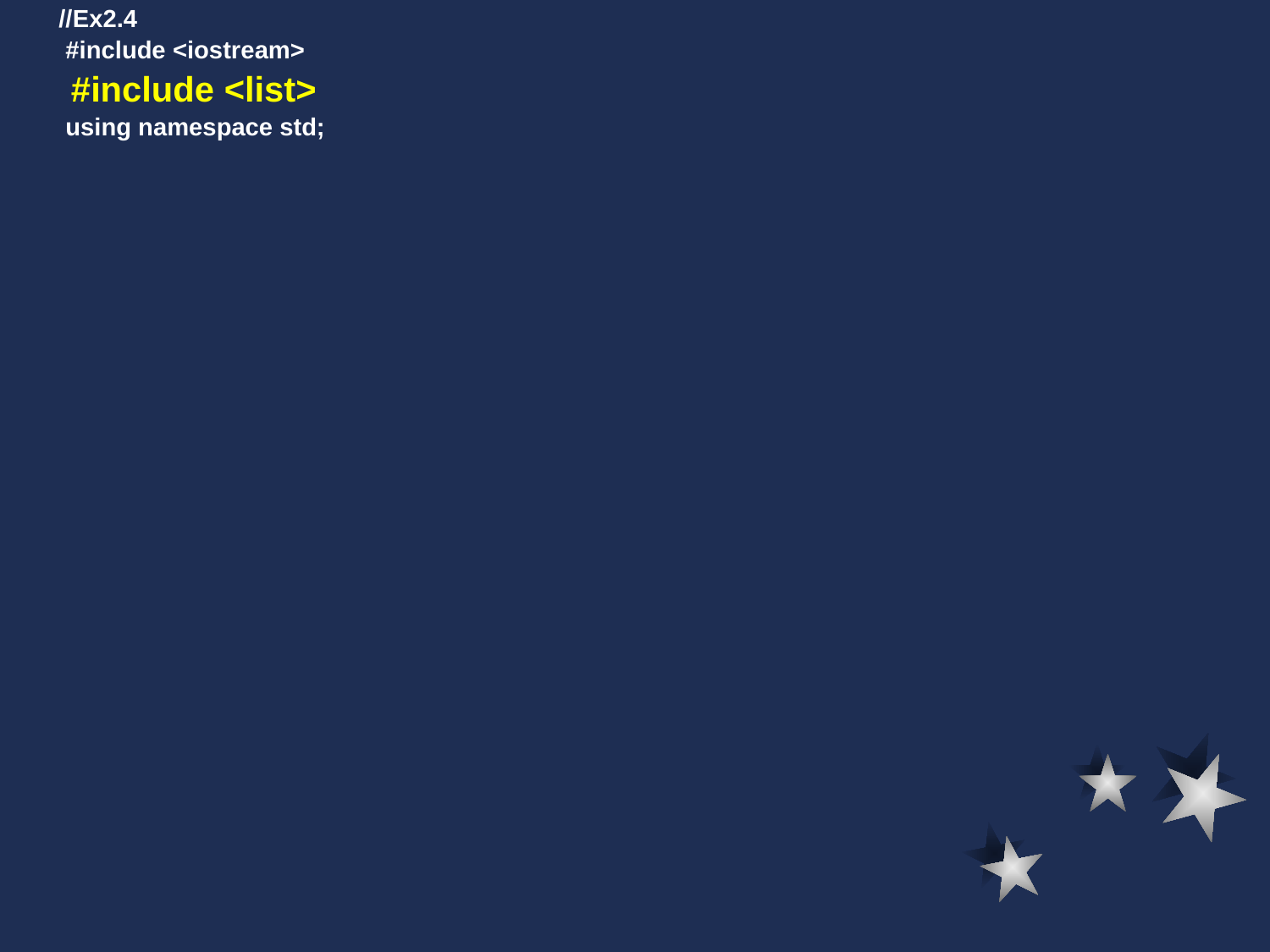

//Ex2.4
      #include <iostream>
      #include <list>
      using namespace std;

#